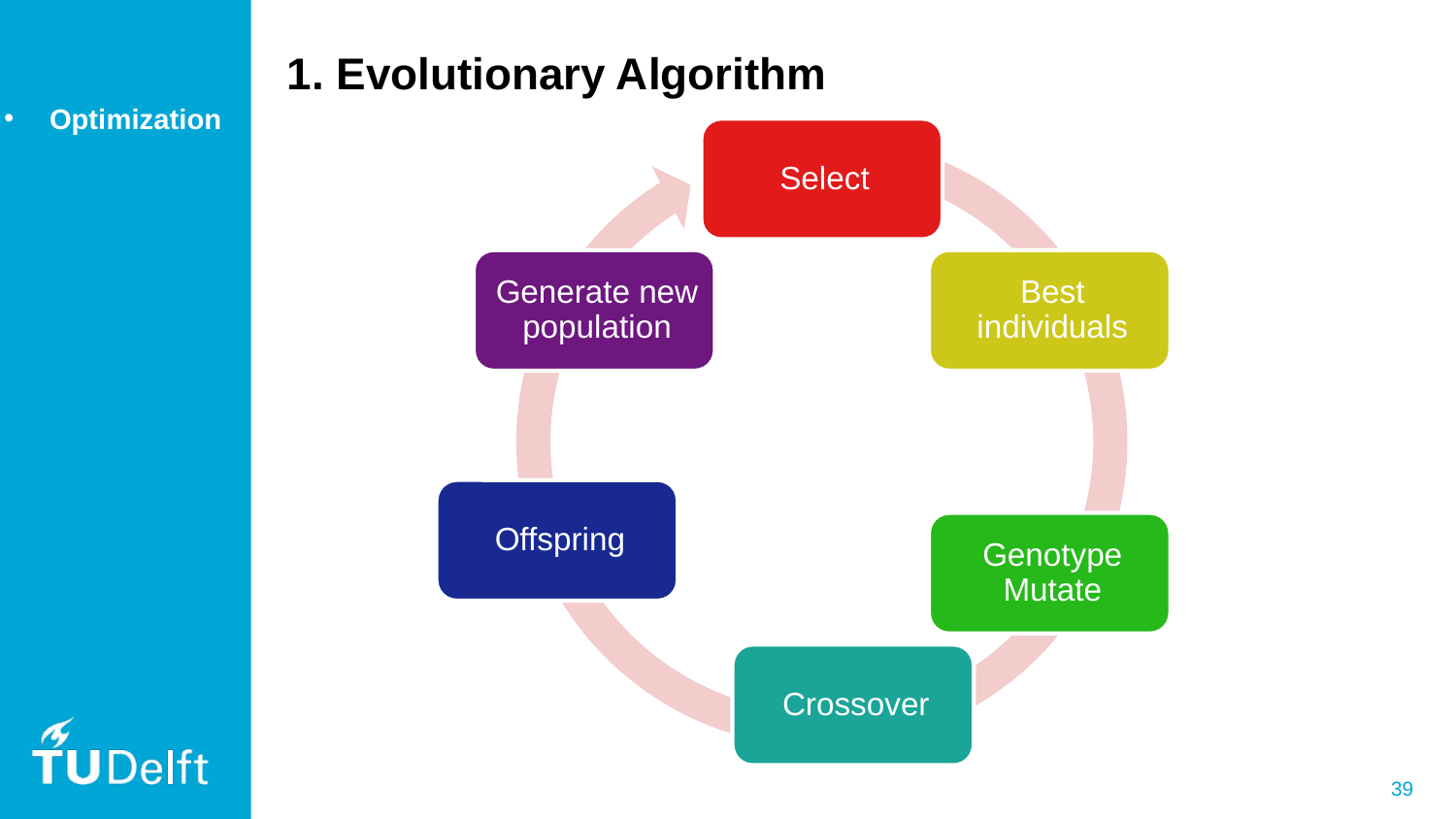

1. Evolutionary Algorithm
Optimization
Select
Best individuals
Genotype Mutate
Crossover
Offspring
Generate new population